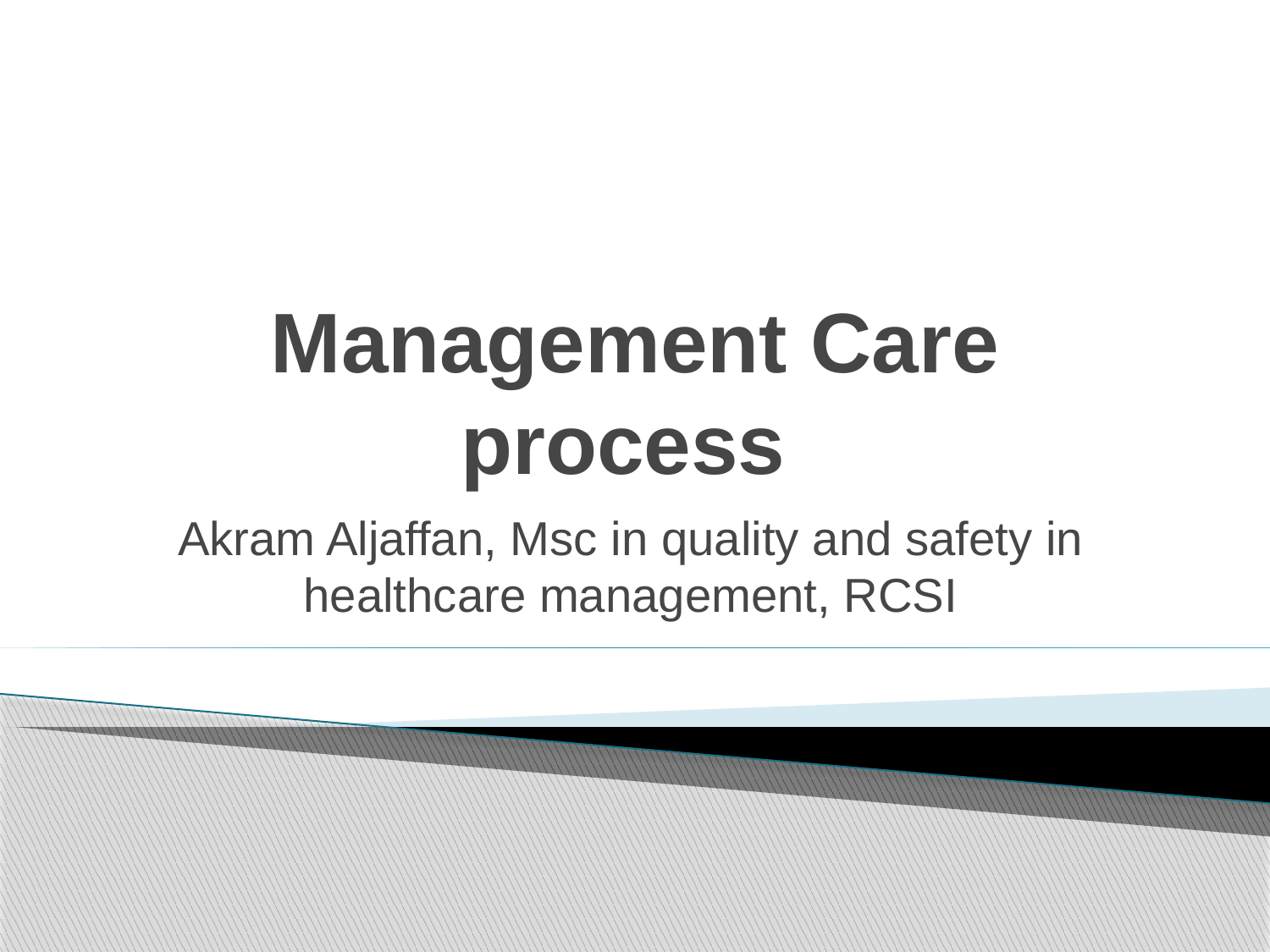

# Management Care process
Akram Aljaffan, Msc in quality and safety in healthcare management, RCSI